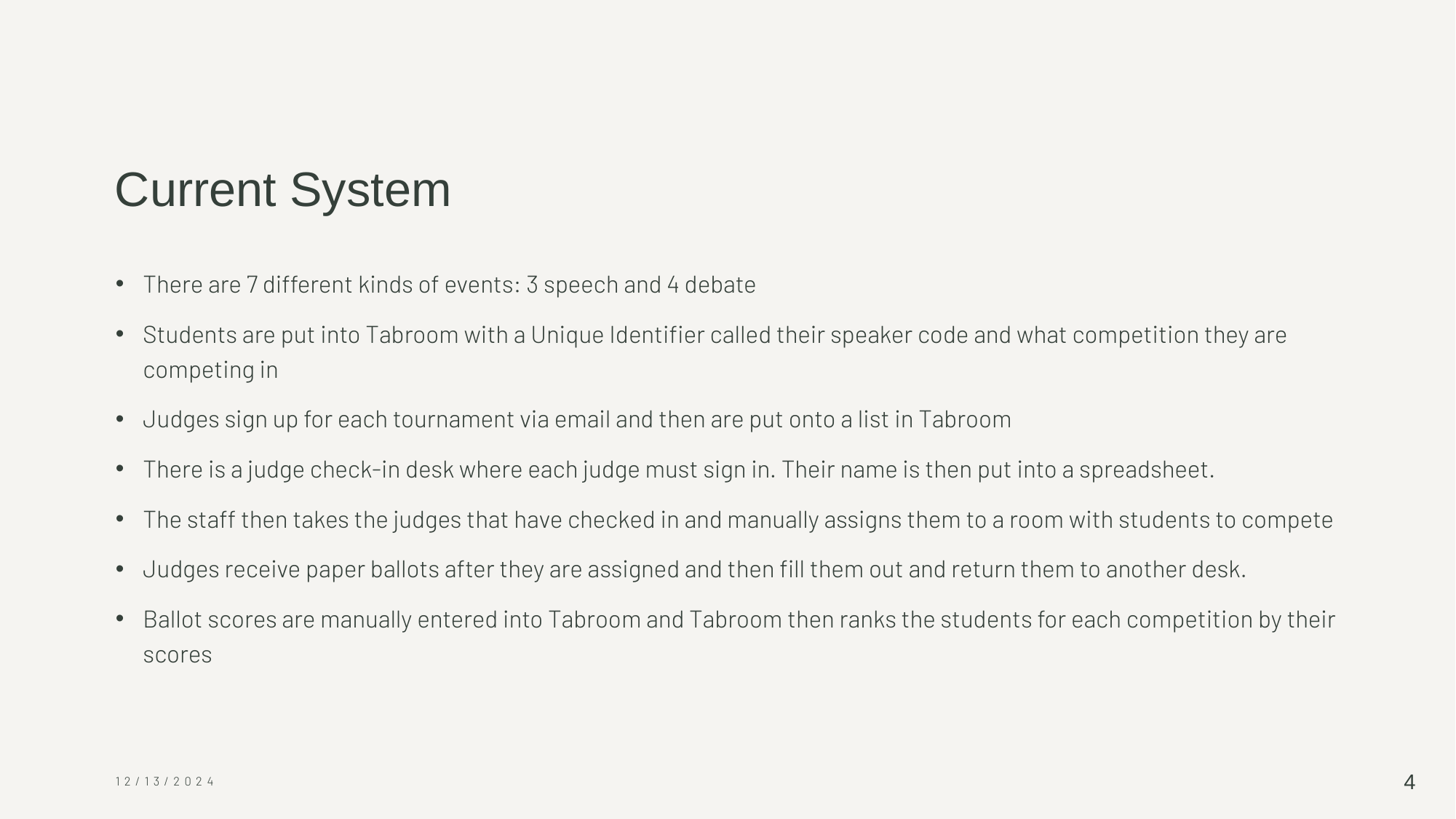

# Current System
There are 7 different kinds of events: 3 speech and 4 debate
Students are put into Tabroom with a Unique Identifier called their speaker code and what competition they are competing in
Judges sign up for each tournament via email and then are put onto a list in Tabroom
There is a judge check-in desk where each judge must sign in. Their name is then put into a spreadsheet.
The staff then takes the judges that have checked in and manually assigns them to a room with students to compete
Judges receive paper ballots after they are assigned and then fill them out and return them to another desk.
Ballot scores are manually entered into Tabroom and Tabroom then ranks the students for each competition by their scores

12/13/2024

4